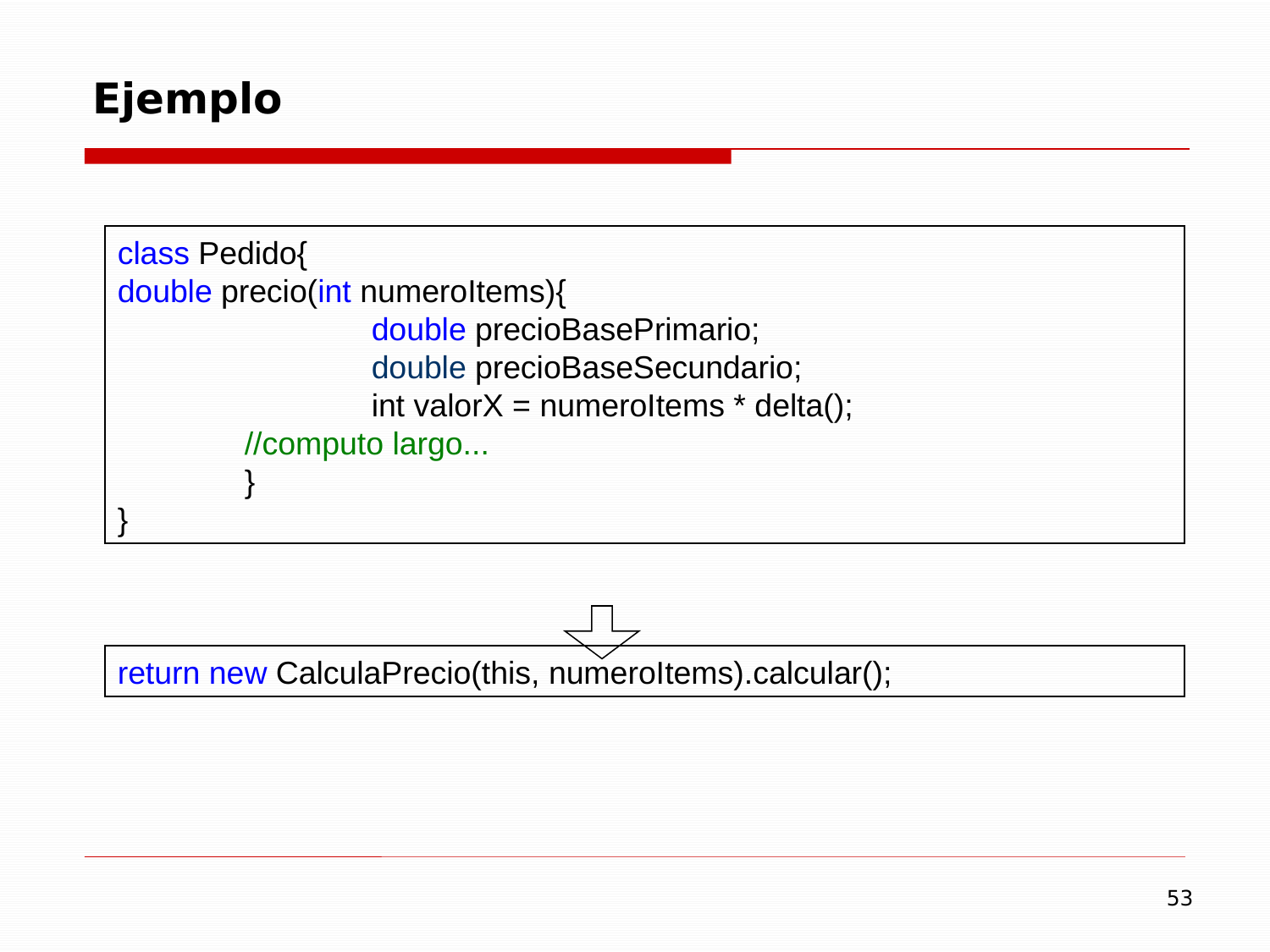

# Ejemplo
class Pedido{
double precio(int numeroItems){
		double precioBasePrimario;
		double precioBaseSecundario;
		int valorX = numeroItems * delta();
	//computo largo...
	}
}

return new CalculaPrecio(this, numeroItems).calcular();
53